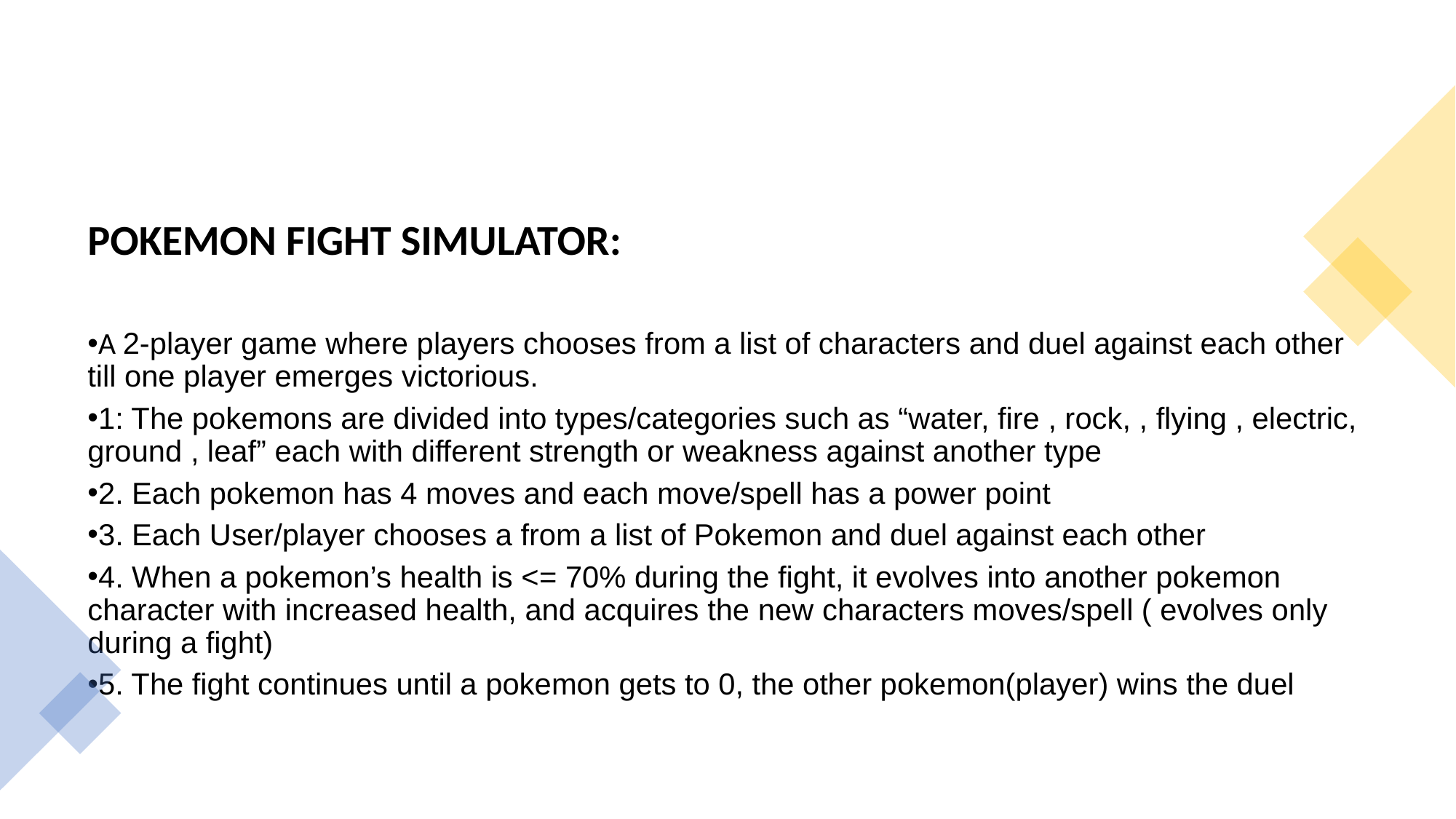

POKEMON FIGHT SIMULATOR:

A 2-player game where players chooses from a list of characters and duel against each other till one player emerges victorious.
1: The pokemons are divided into types/categories such as “water, fire , rock, , flying , electric, ground , leaf” each with different strength or weakness against another type
2. Each pokemon has 4 moves and each move/spell has a power point
3. Each User/player chooses a from a list of Pokemon and duel against each other
4. When a pokemon’s health is <= 70% during the fight, it evolves into another pokemon character with increased health, and acquires the new characters moves/spell ( evolves only during a fight)
5. The fight continues until a pokemon gets to 0, the other pokemon(player) wins the duel